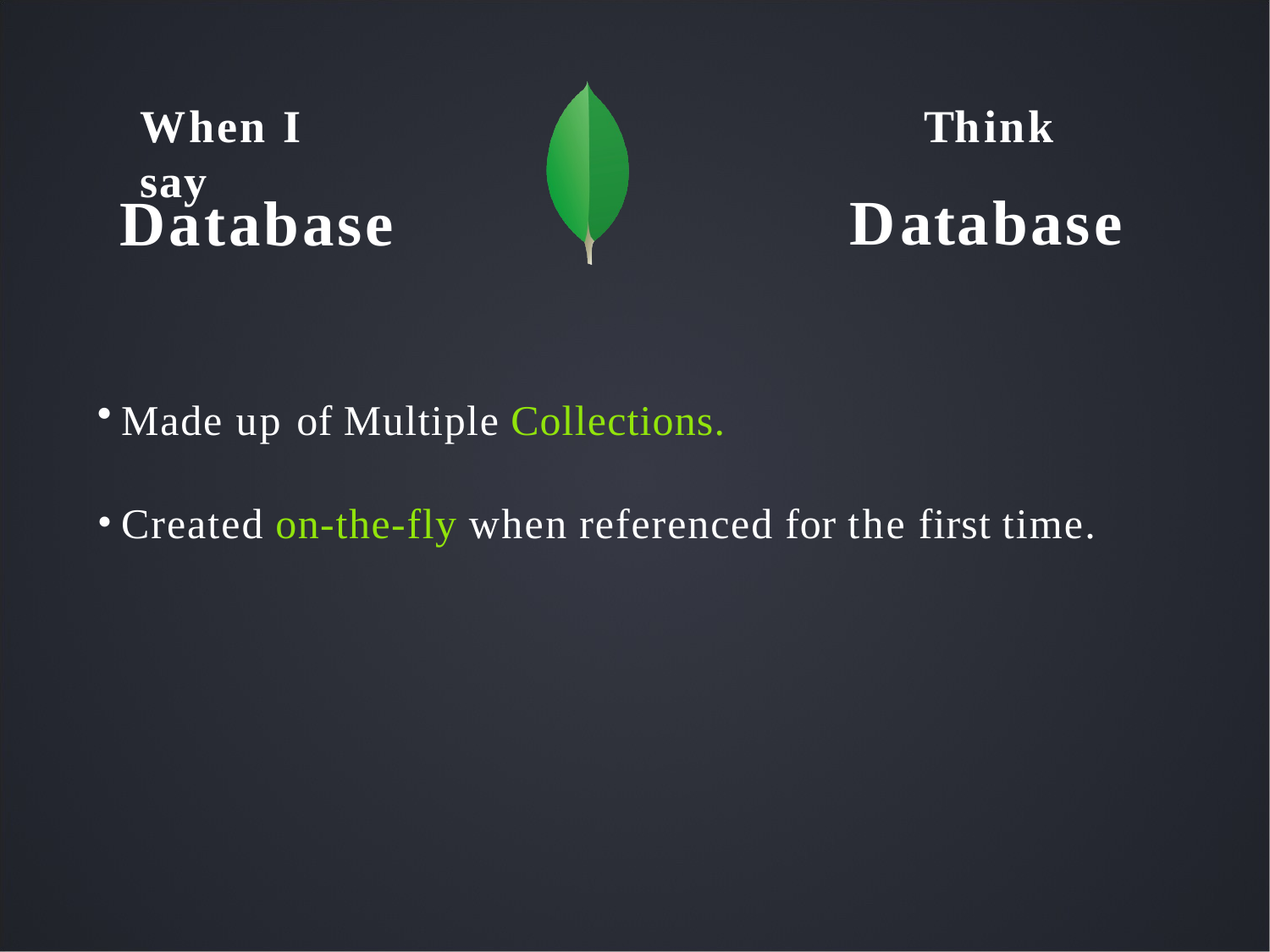

# When I say
Think
Database
Database
Made up of Multiple Collections.

Created on-the-fly when referenced for the first time.